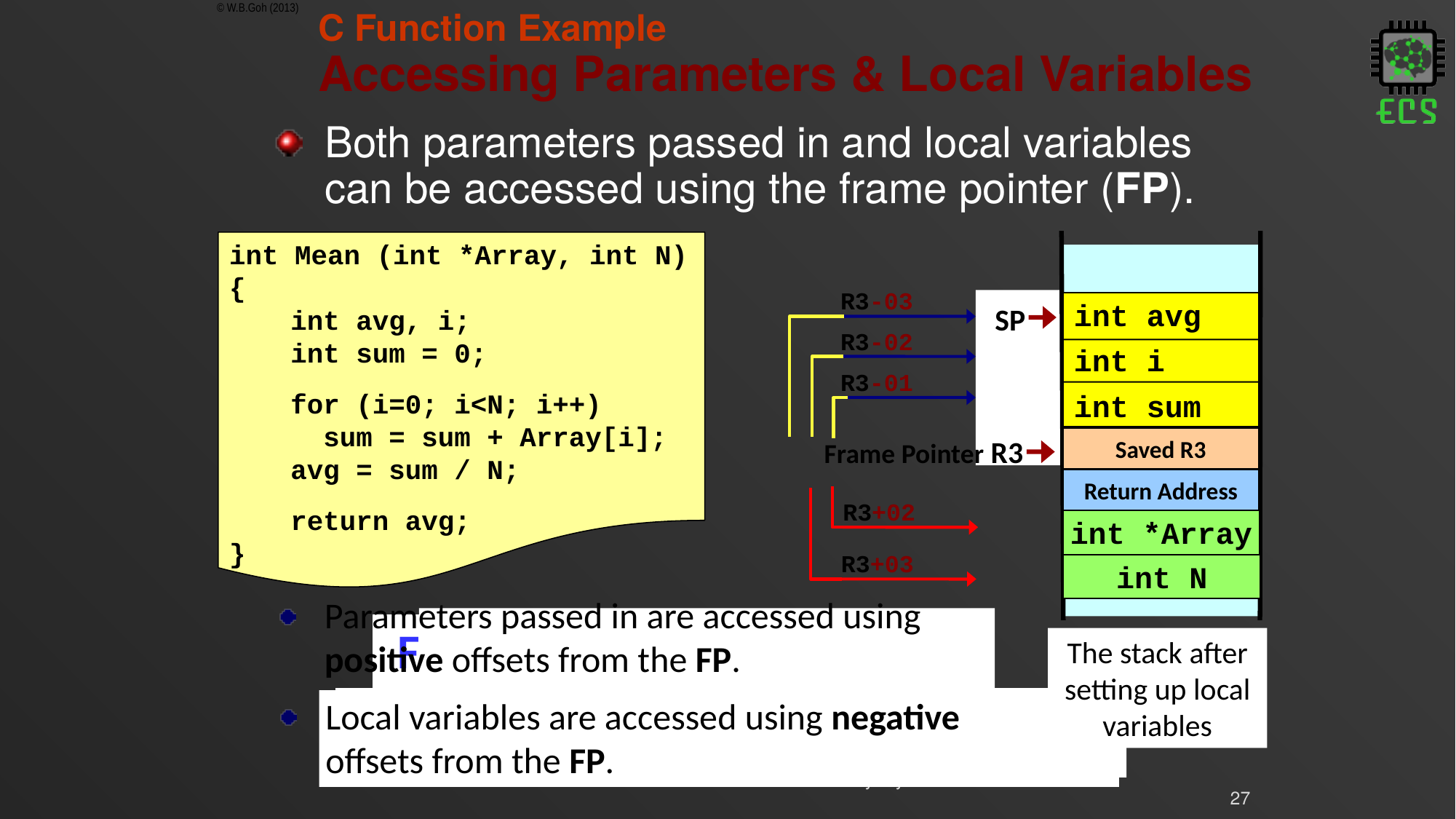

Give the instruction to implement this C statement:

movs [R3-1], #0
# C Function Example Accessing Parameters & Local Variables
© W.B.Goh (2013)
Both parameters passed in and local variables can be accessed using the frame pointer (FP).

int Mean (int *Array, int N)
{
	int avg, i;
	int sum = 0;

	for (i=0; i<N; i++)
	  sum = sum + Array[i];
	avg = sum / N;

	return avg;
}

R3-03

SP

int avg
int i
int sum

R3-02

R3-01

SP

Saved R3
Frame Pointer R3

Return Address

R3+02

int *Array
R3+03

int N
Parameters passed in are accessed using positive offsets from the FP.

Frame Pointer (R3) saved and setup
Parameters pushed on the stack
Call made to subroutine Mean
The stack
The stack after setting up local variables
Local variables are accessed using negative offsets from the FP.

Create stack frame for local variables
CE/CZ-1106 2020 ©Mohamed M. Sabry Aly
27